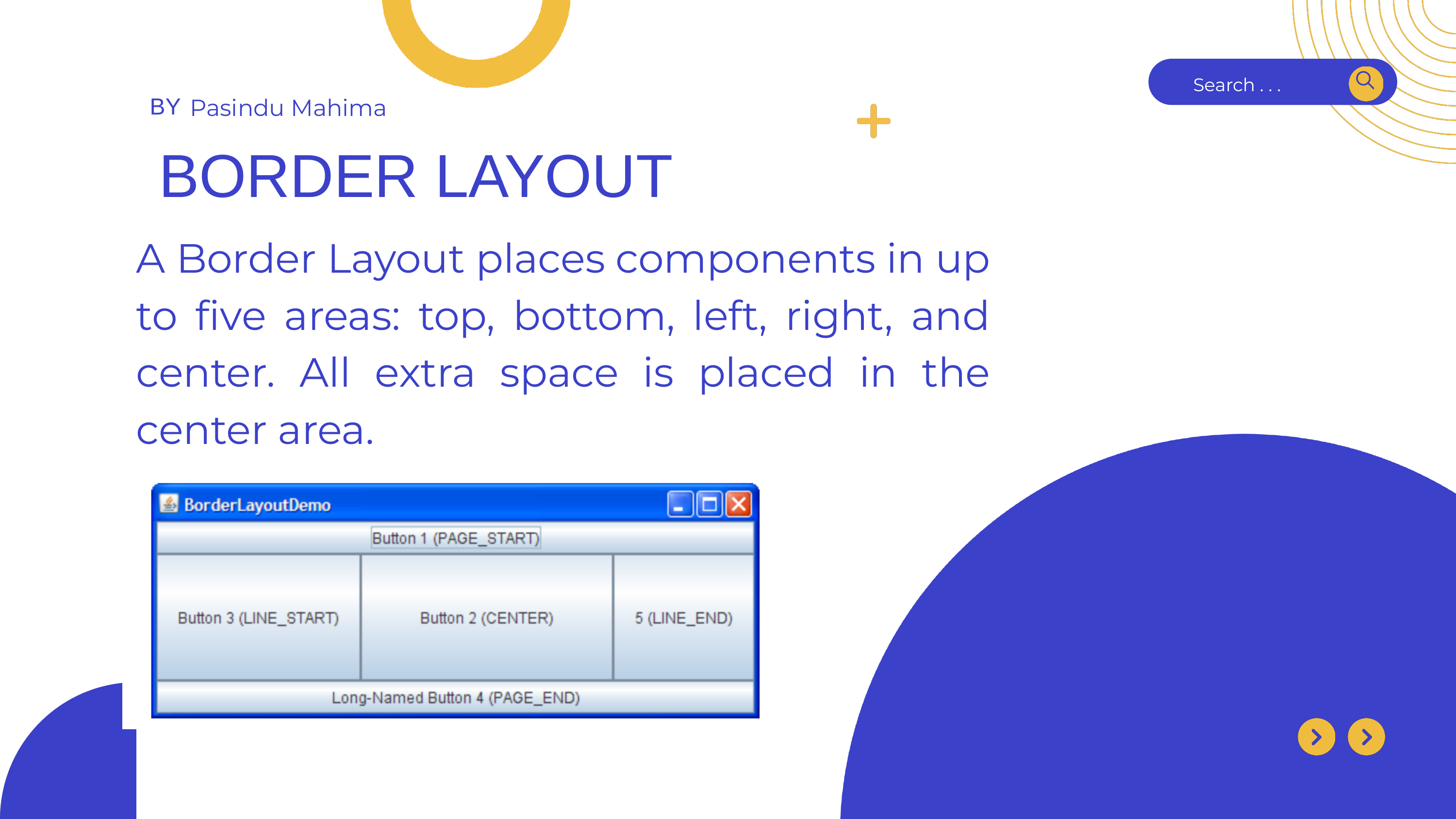

Search . . .

BY
Pasindu Mahima

BORDER LAYOUT
A Border Layout places components in up to five areas: top, bottom, left, right, and center. All extra space is placed in the center area.